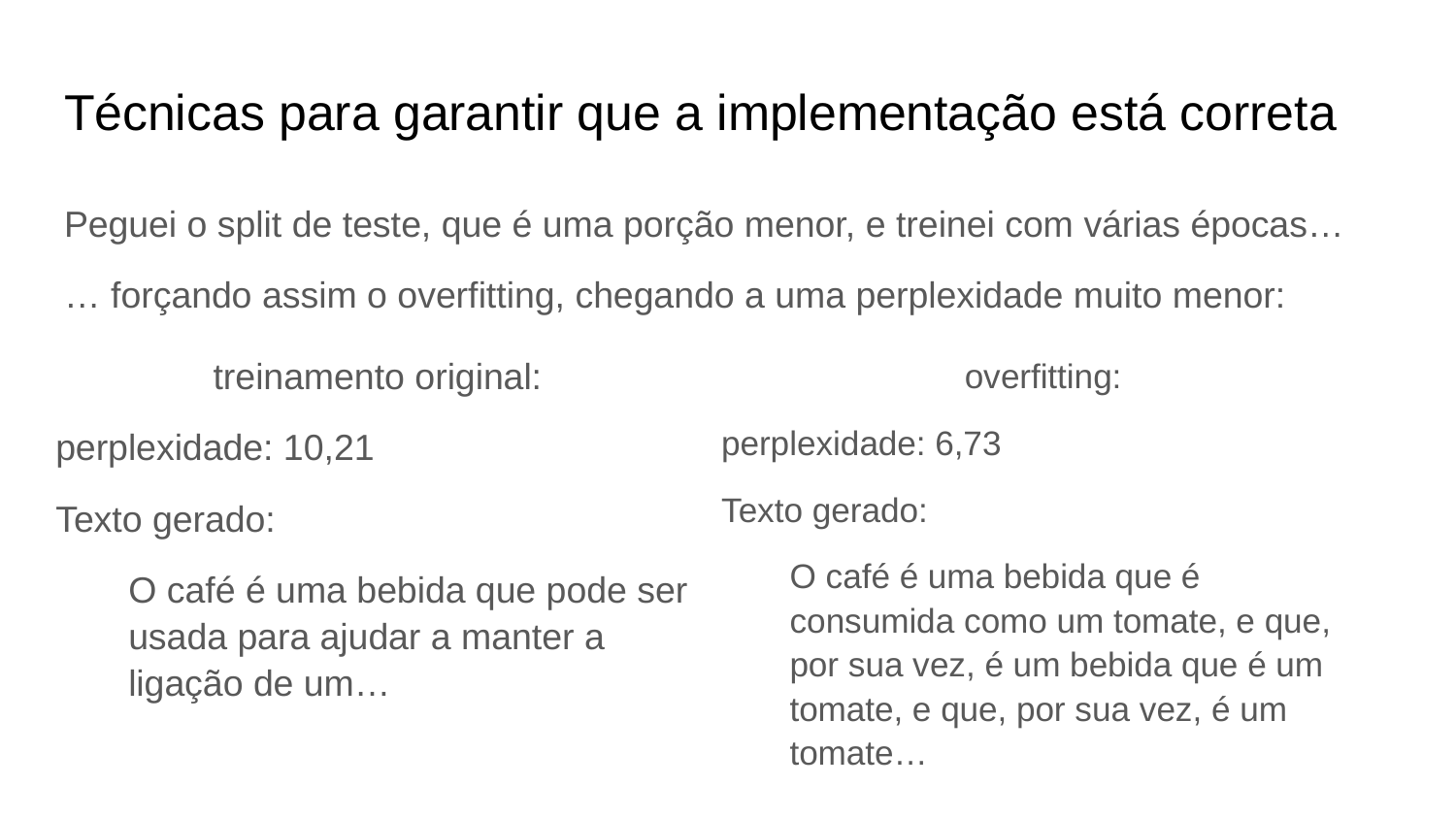

# Técnicas para garantir que a implementação está correta
Peguei o split de teste, que é uma porção menor, e treinei com várias épocas…
… forçando assim o overfitting, chegando a uma perplexidade muito menor:
treinamento original:
perplexidade: 10,21
Texto gerado:
O café é uma bebida que pode ser usada para ajudar a manter a ligação de um…
overfitting:
perplexidade: 6,73
Texto gerado:
O café é uma bebida que é consumida como um tomate, e que, por sua vez, é um bebida que é um tomate, e que, por sua vez, é um tomate…